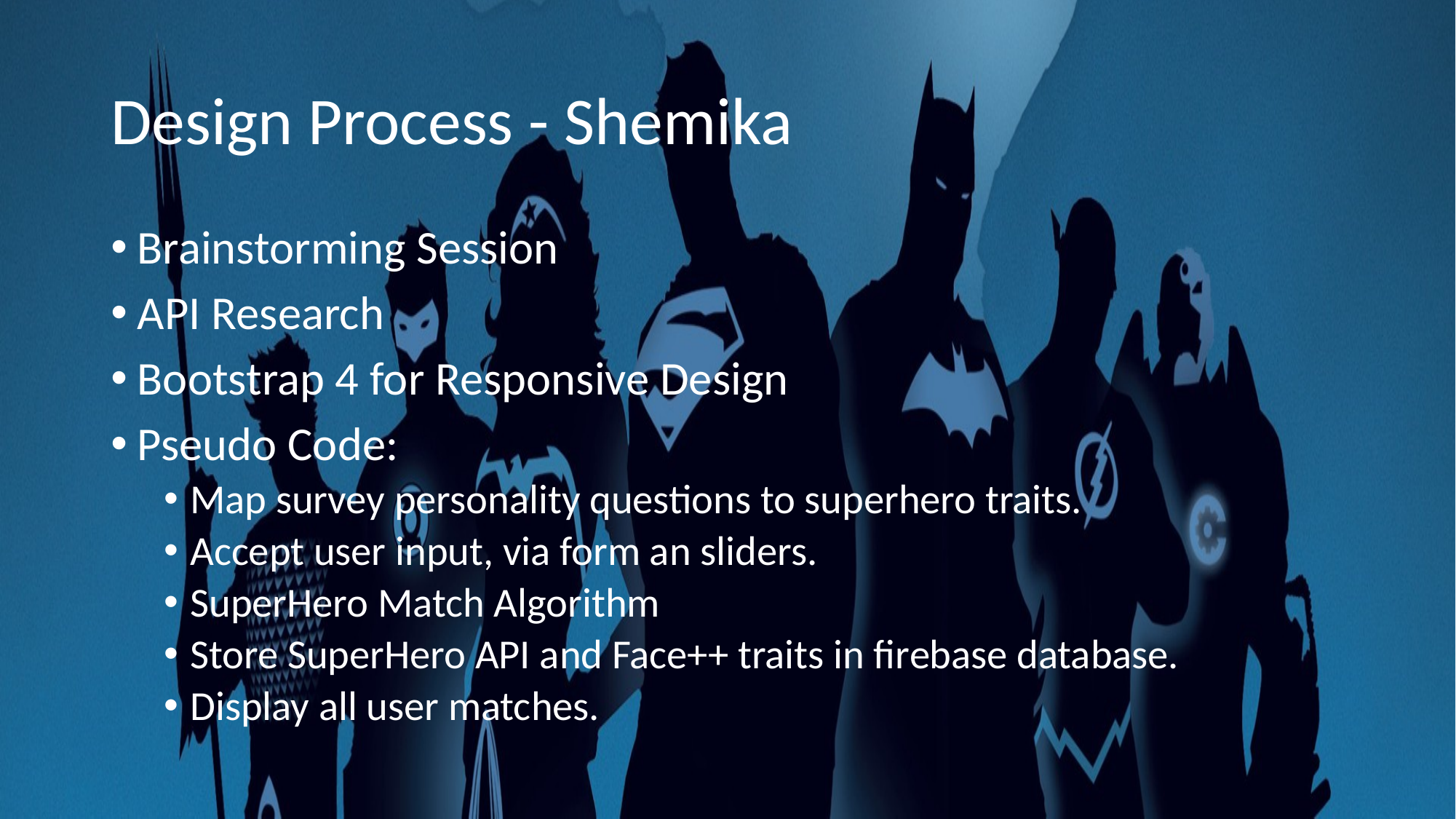

# Design Process - Shemika
Brainstorming Session
API Research
Bootstrap 4 for Responsive Design
Pseudo Code:
Map survey personality questions to superhero traits.
Accept user input, via form an sliders.
SuperHero Match Algorithm
Store SuperHero API and Face++ traits in firebase database.
Display all user matches.